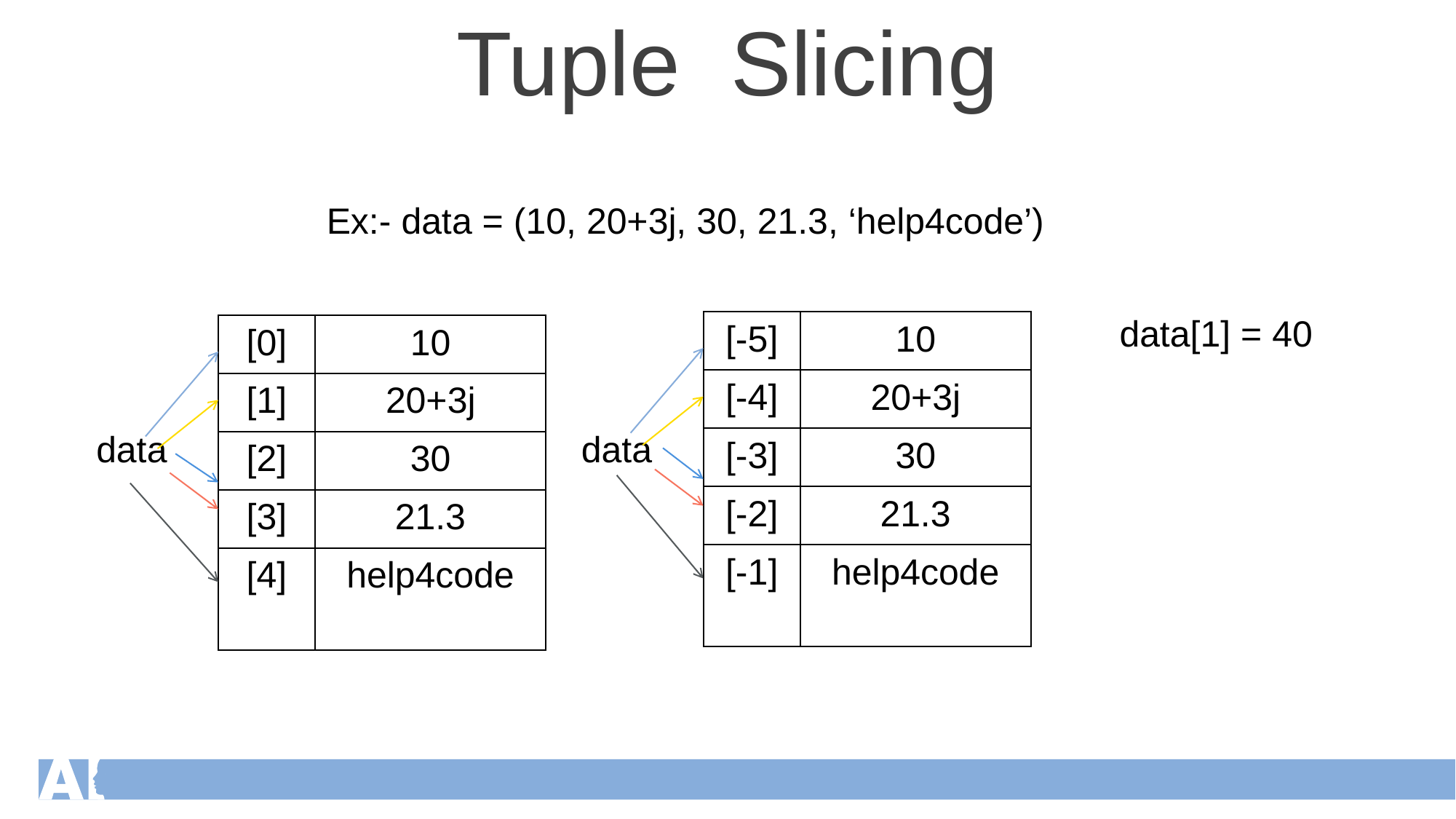

Tuple  Slicing
Ex:- data = (10, 20+3j, 30, 21.3, ‘help4code’)
data[1] = 40
| [-5] | 10 |
| --- | --- |
| [-4] | 20+3j |
| [-3] | 30 |
| [-2] | 21.3 |
| [-1] | help4code |
| [0] | 10 |
| --- | --- |
| [1] | 20+3j |
| [2] | 30 |
| [3] | 21.3 |
| [4] | help4code |
data
data